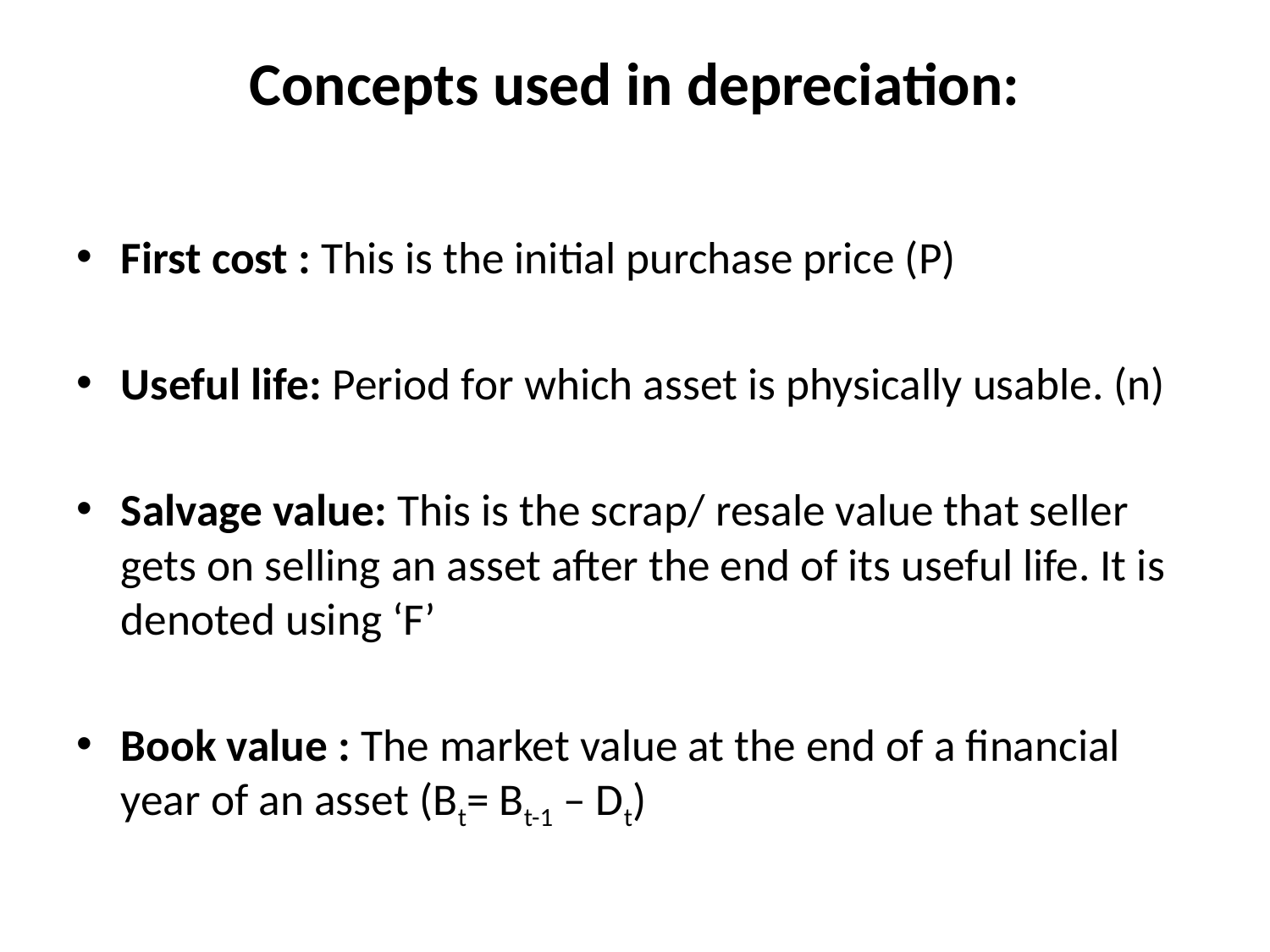

# Concepts used in depreciation:
First cost : This is the initial purchase price (P)

Useful life: Period for which asset is physically usable. (n)

Salvage value: This is the scrap/ resale value that seller gets on selling an asset after the end of its useful life. It is denoted using ‘F’

Book value : The market value at the end of a financial year of an asset (Bt= Bt-1 – Dt)